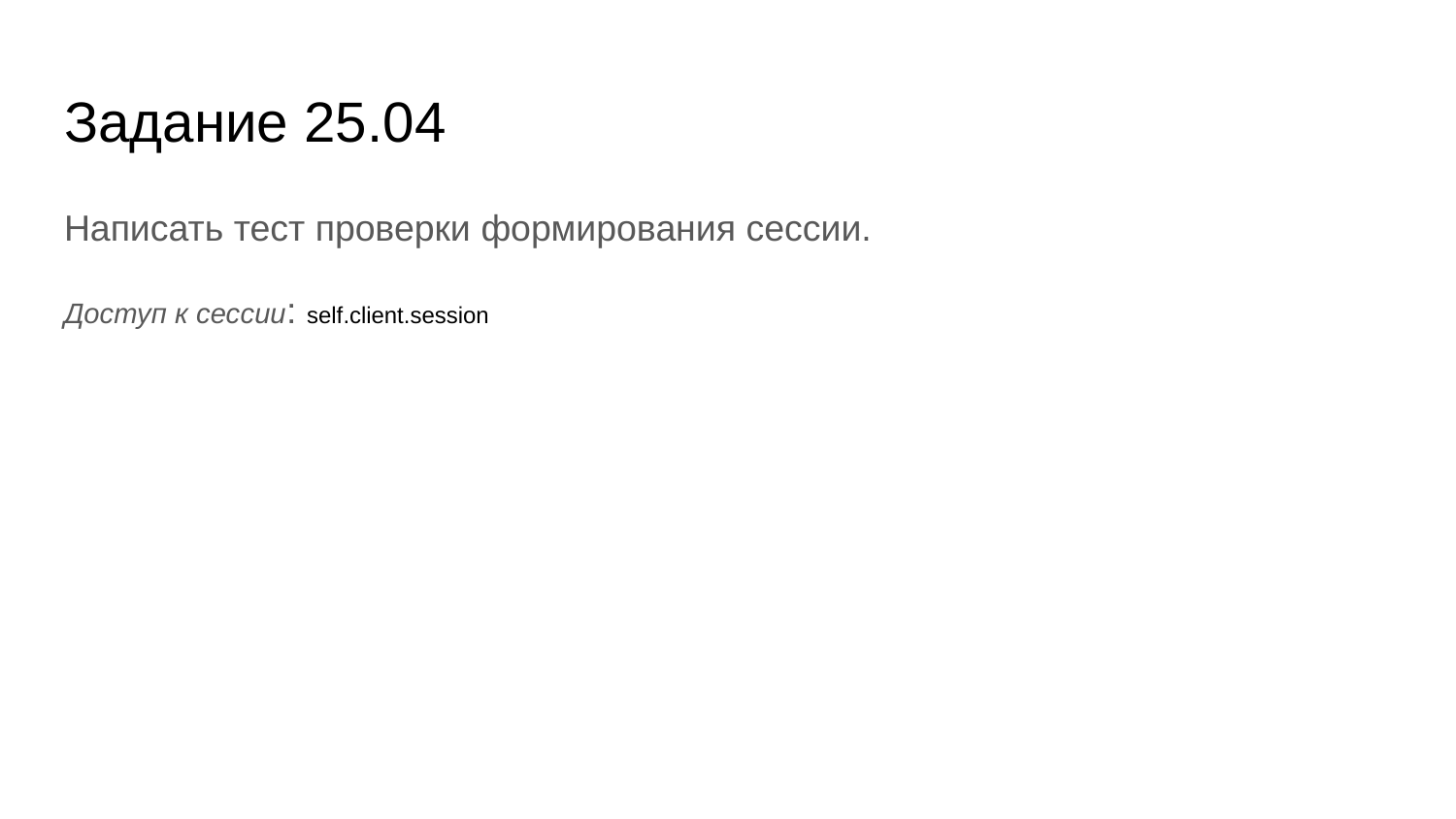

# Задание 25.04
Написать тест проверки формирования сессии.
Доступ к сессии: self.client.session